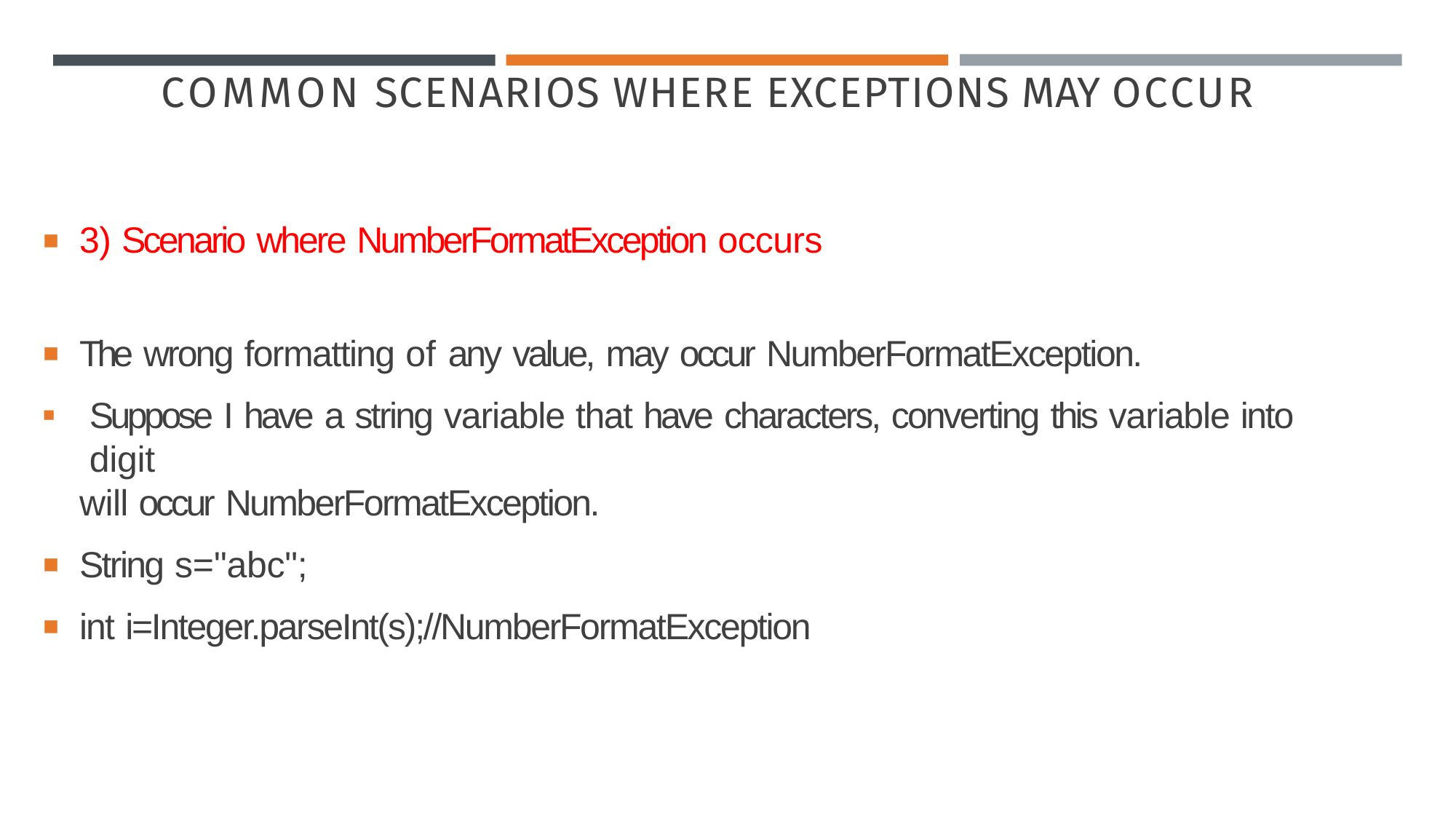

# COMMON SCENARIOS WHERE EXCEPTIONS MAY OCCUR
3) Scenario where NumberFormatException occurs

The wrong formatting of any value, may occur NumberFormatException.
Suppose I have a string variable that have characters, converting this variable into digit
will occur NumberFormatException.
String s="abc";
int i=Integer.parseInt(s);//NumberFormatException